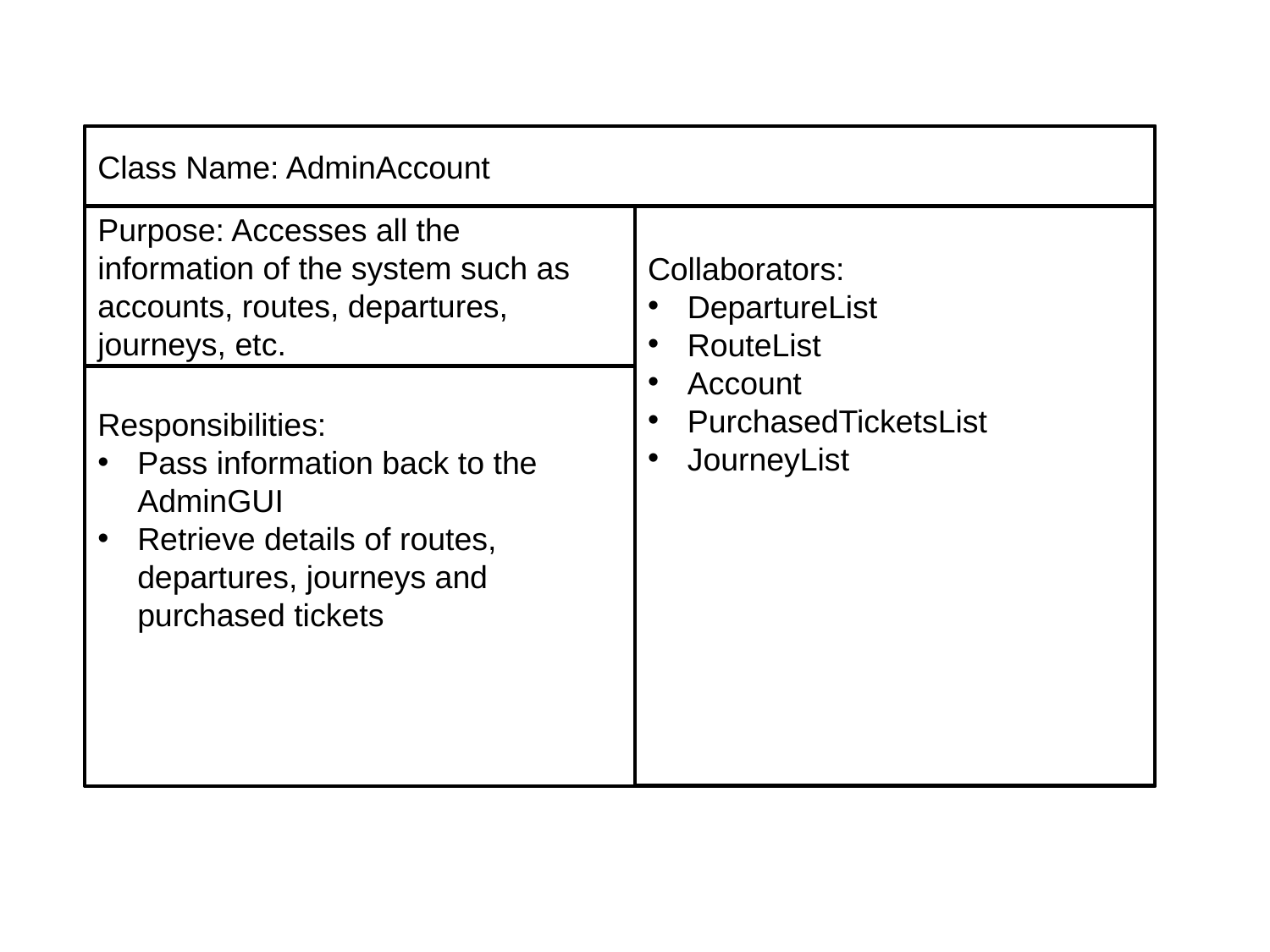

fgfg
Purpose: Accesses all the information of the system such as accounts, routes, departures, journeys, etc.
Collaborators:
DepartureList
RouteList
Account
PurchasedTicketsList
JourneyList

Responsibilities:
Pass information back to the AdminGUI
Retrieve details of routes, departures, journeys and purchased tickets

Class Name: AdminAccount